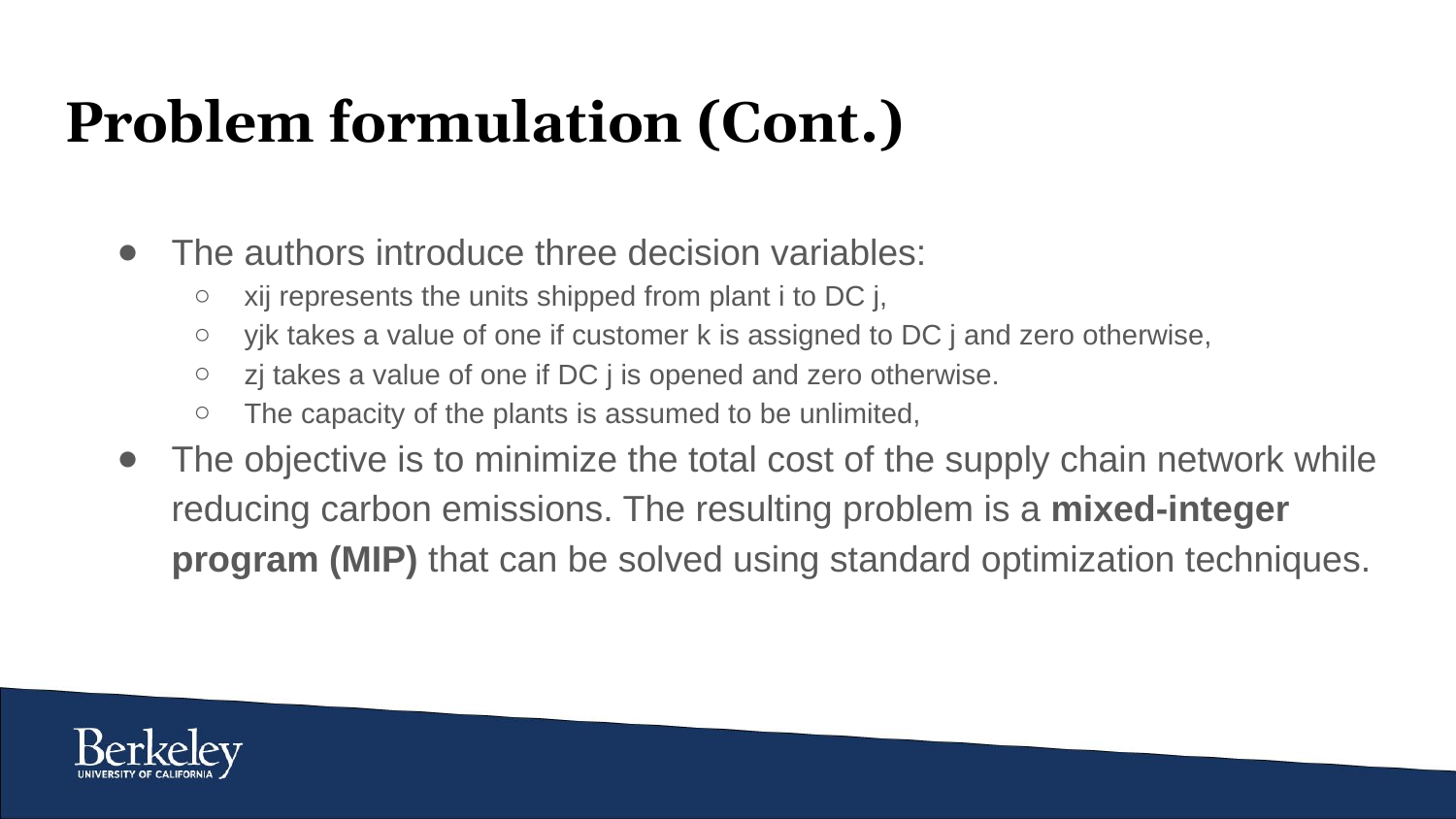

# Problem formulation (Cont.)
The authors introduce three decision variables:
xij represents the units shipped from plant i to DC j,
yjk takes a value of one if customer k is assigned to DC j and zero otherwise,
zj takes a value of one if DC j is opened and zero otherwise.
The capacity of the plants is assumed to be unlimited,
The objective is to minimize the total cost of the supply chain network while reducing carbon emissions. The resulting problem is a mixed-integer program (MIP) that can be solved using standard optimization techniques.